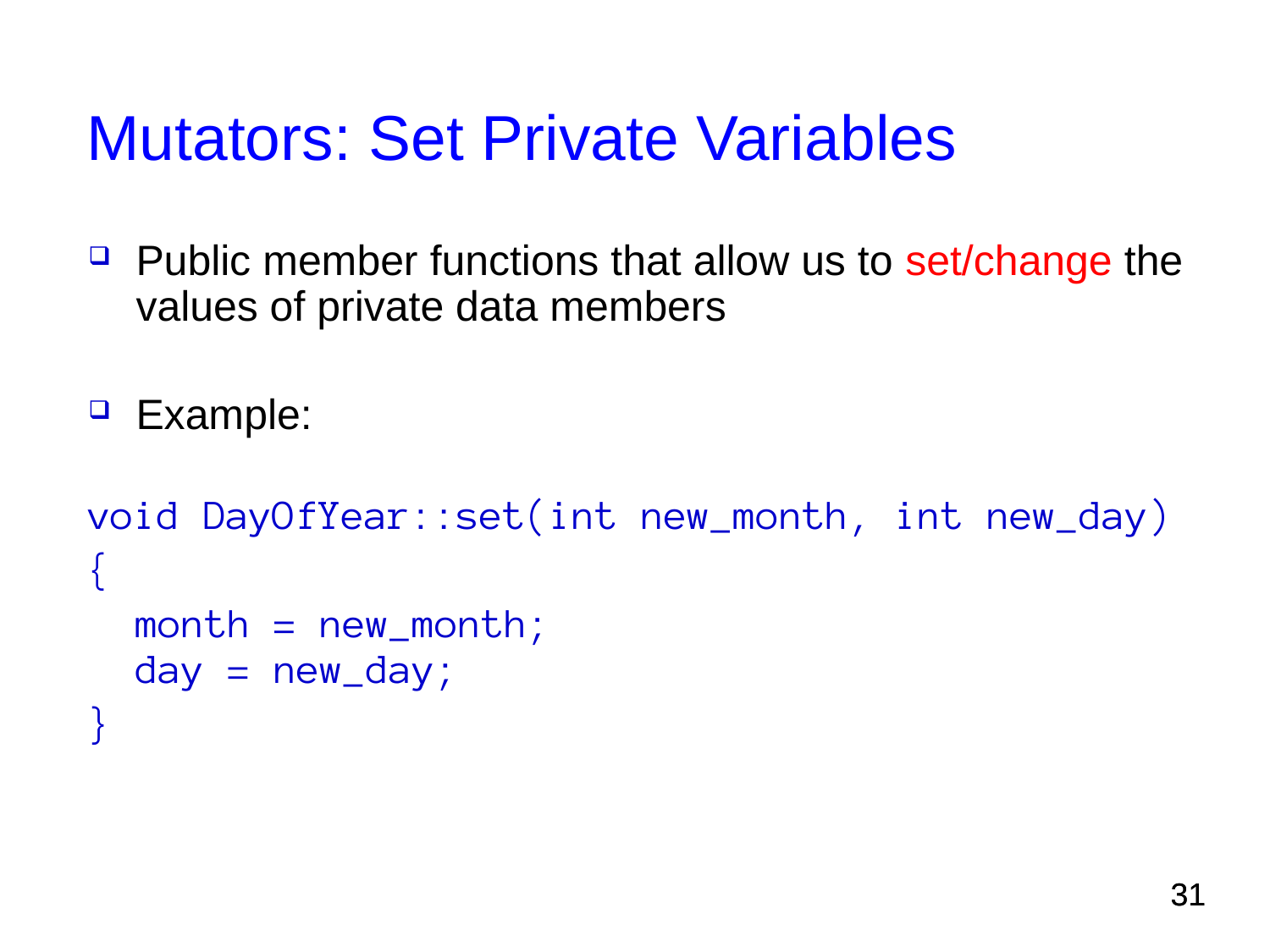

# Mutators: Set Private Variables
Public member functions that allow us to set/change the values of private data members

Example:
void DayOfYear::set(int new_month, int new_day)
{
	month = new_month;
day = new_day;
}